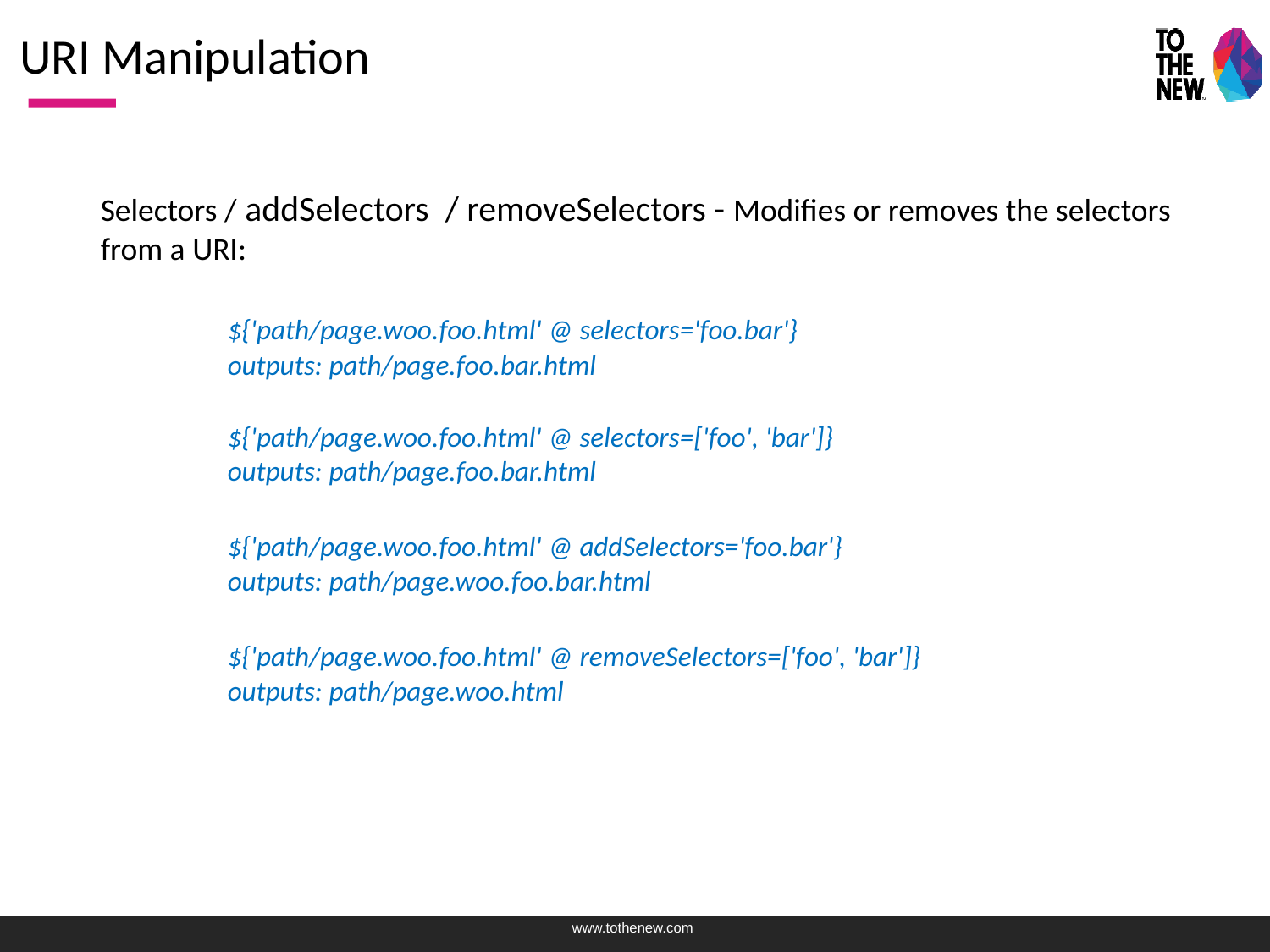

URI Manipulation

Selectors / addSelectors  / removeSelectors - Modifies or removes the selectors from a URI:

	${'path/page.woo.foo.html' @ selectors='foo.bar'}
	outputs: path/page.foo.bar.html

	${'path/page.woo.foo.html' @ selectors=['foo', 'bar']}
	outputs: path/page.foo.bar.html

	${'path/page.woo.foo.html' @ addSelectors='foo.bar'}
	outputs: path/page.woo.foo.bar.html

	${'path/page.woo.foo.html' @ removeSelectors=['foo', 'bar']}
	outputs: path/page.woo.html